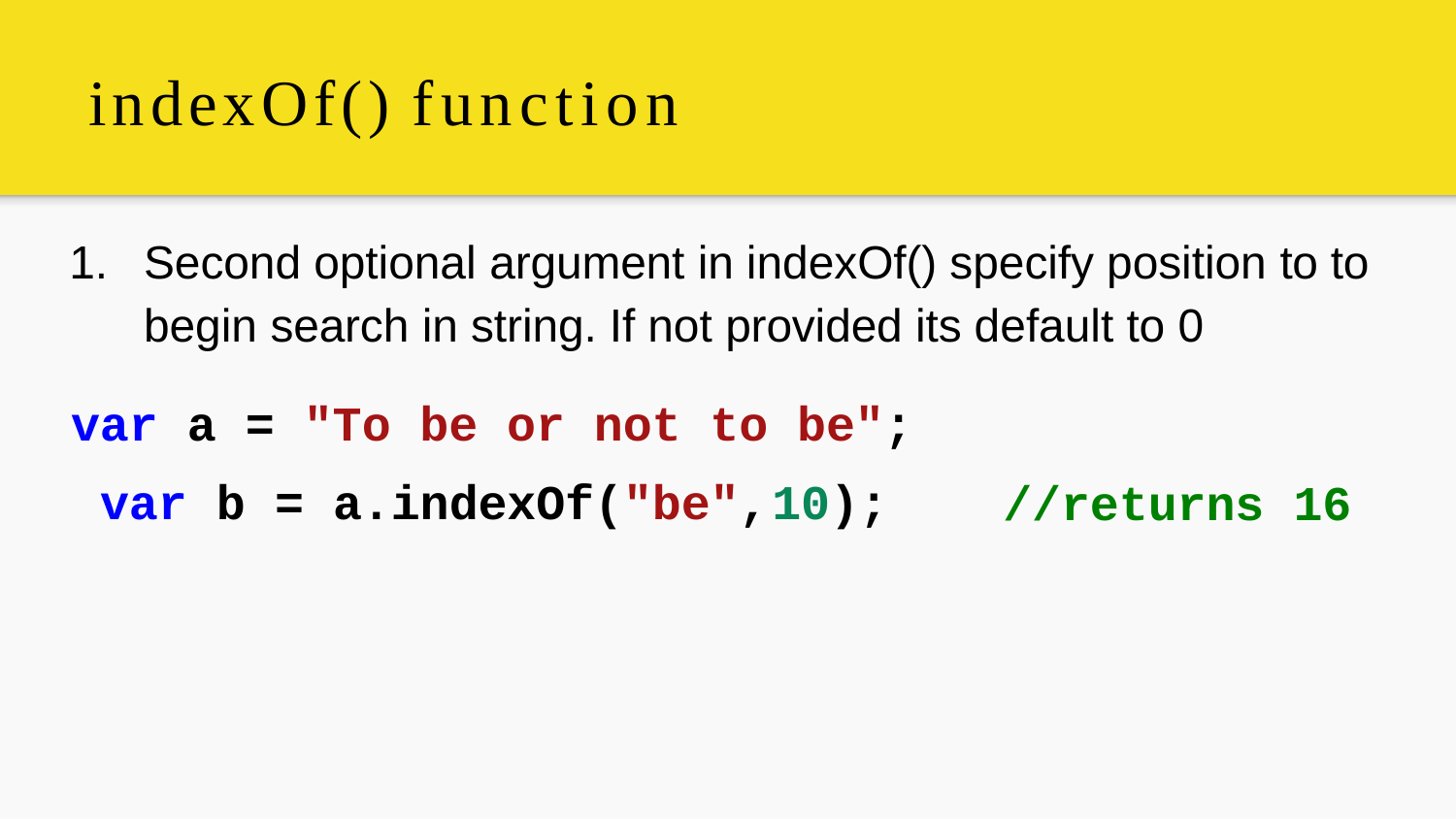

# indexOf() function

1.	Second optional argument in indexOf() specify position to to  begin search in string. If not provided its default to 0
var a = "To be or not to be";  var b = a.indexOf("be",	10);
//returns 16